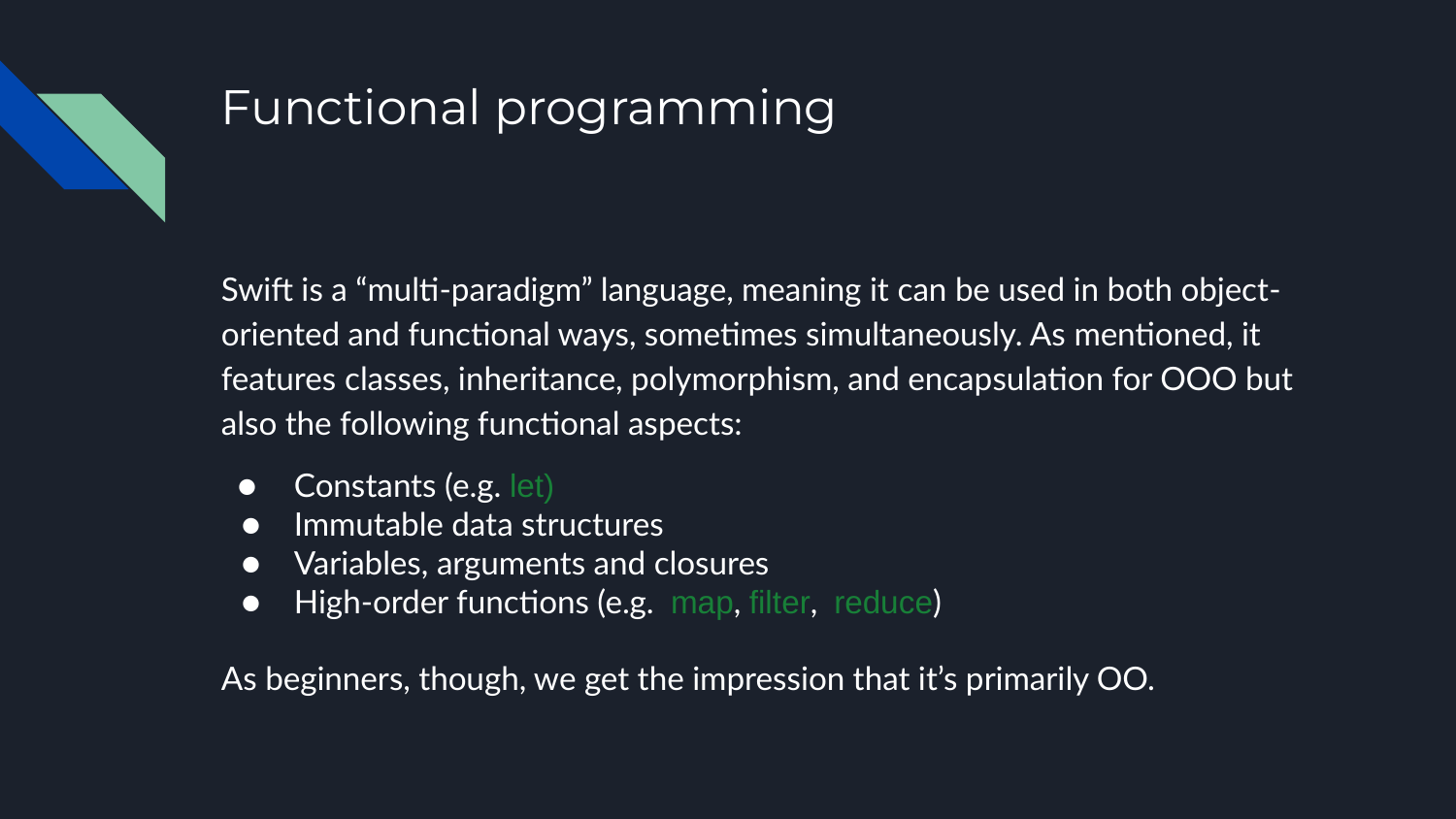

# Functional programming
Swift is a “multi-paradigm” language, meaning it can be used in both object-oriented and functional ways, sometimes simultaneously. As mentioned, it features classes, inheritance, polymorphism, and encapsulation for OOO but also the following functional aspects:
Constants (e.g. let)
Immutable data structures
Variables, arguments and closures
High-order functions (e.g.  map, filter,  reduce)

As beginners, though, we get the impression that it’s primarily OO.